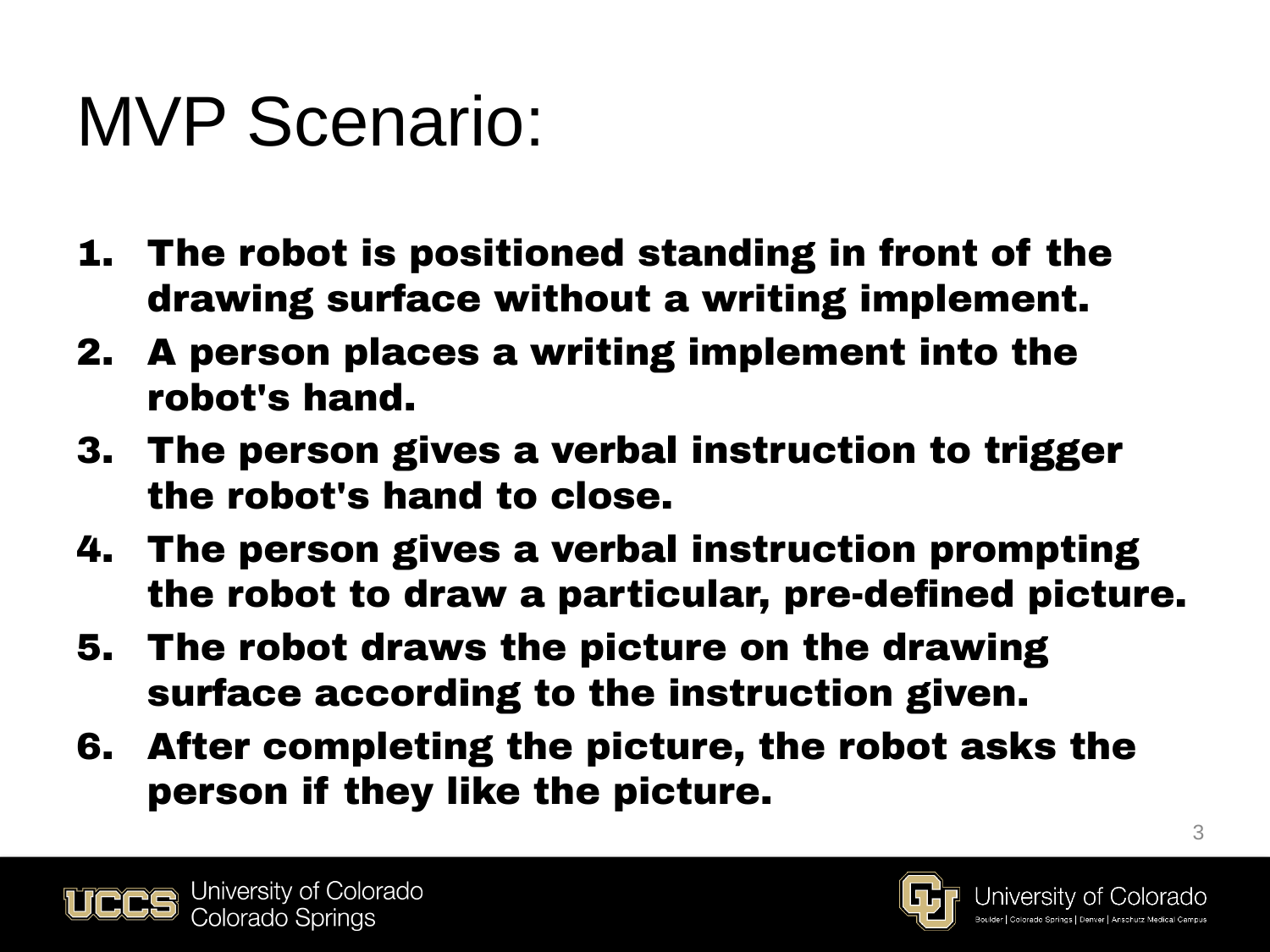

# MVP Scenario:
The robot is positioned standing in front of the drawing surface without a writing implement.
A person places a writing implement into the robot's hand.
The person gives a verbal instruction to trigger the robot's hand to close.
The person gives a verbal instruction prompting the robot to draw a particular, pre-defined picture.
The robot draws the picture on the drawing surface according to the instruction given.
After completing the picture, the robot asks the person if they like the picture.

3